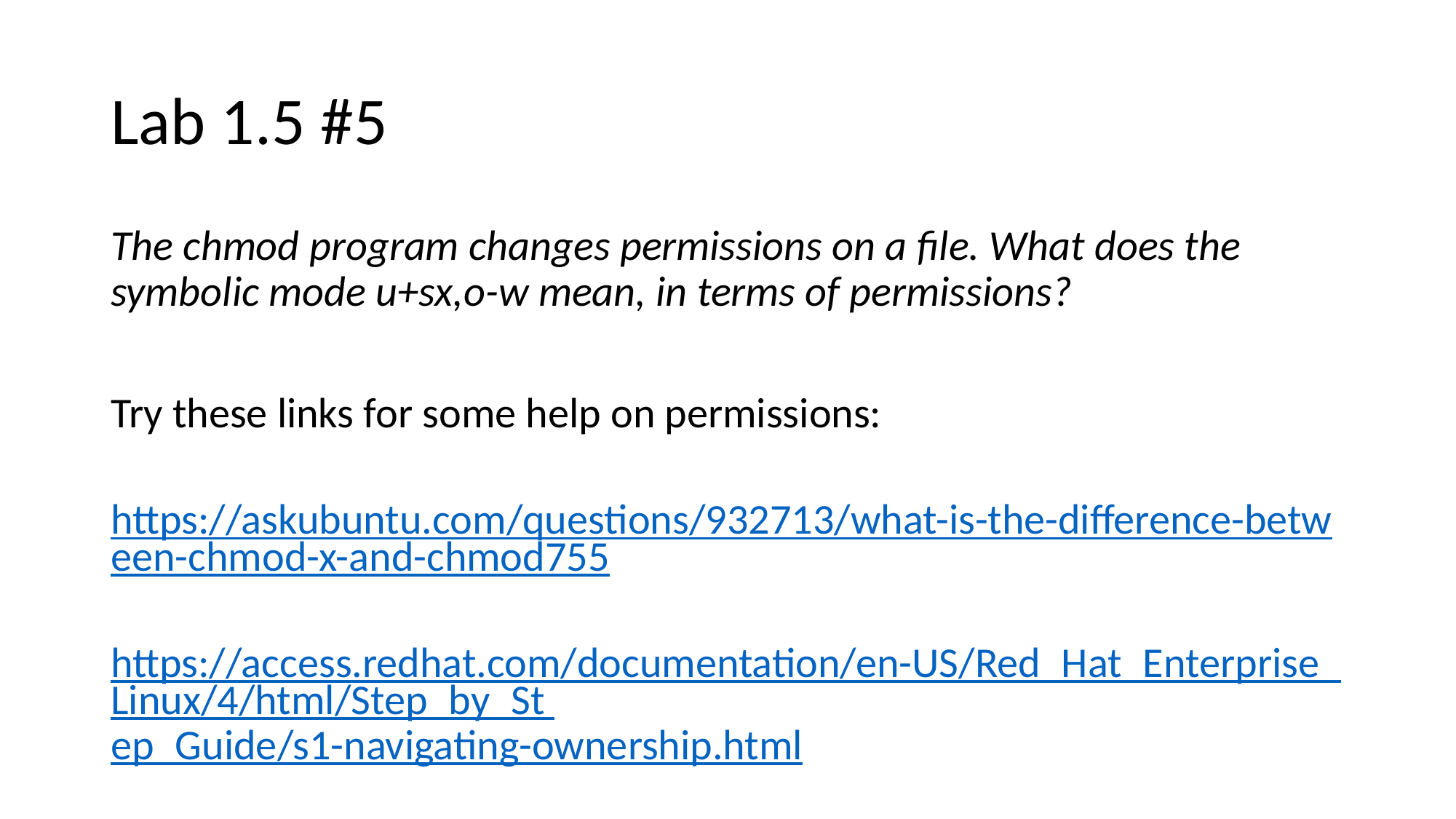

# Lab 1.5 #5
The chmod program changes permissions on a file. What does the symbolic mode u+sx,o-w mean, in terms of permissions?

Try these links for some help on permissions:
 https://askubuntu.com/questions/932713/what-is-the-difference-between-chmod-x-and-chmod755
 https://access.redhat.com/documentation/en-US/Red_Hat_Enterprise_Linux/4/html/Step_by_St ep_Guide/s1-navigating-ownership.html